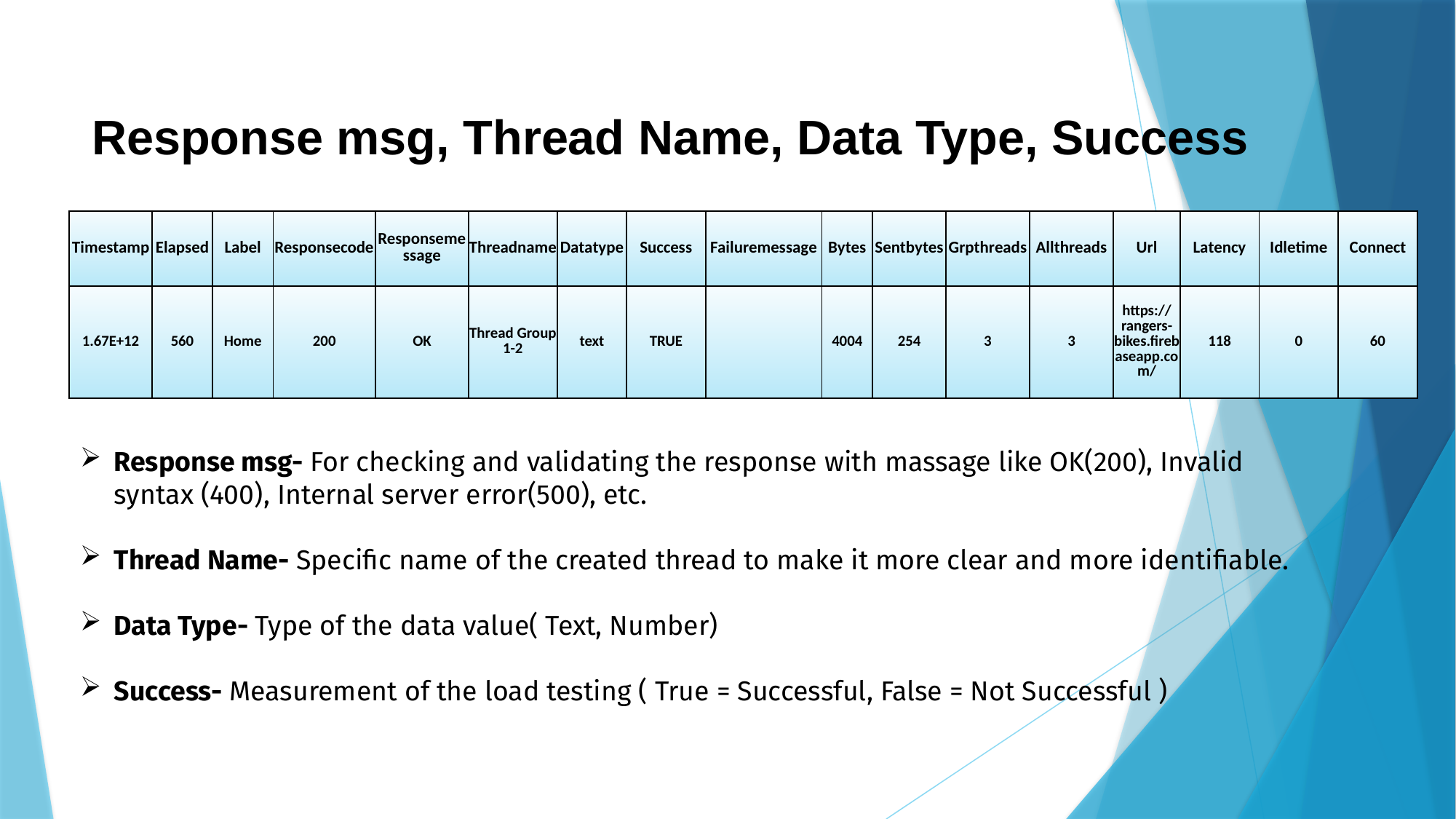

# Response msg, Thread Name, Data Type, Success
| Timestamp | Elapsed | Label | Responsecode | Responsemessage | Threadname | Datatype | Success | Failuremessage | Bytes | Sentbytes | Grpthreads | Allthreads | Url | Latency | Idletime | Connect |
| --- | --- | --- | --- | --- | --- | --- | --- | --- | --- | --- | --- | --- | --- | --- | --- | --- |
| 1.67E+12 | 560 | Home | 200 | OK | Thread Group 1-2 | text | TRUE |  | 4004 | 254 | 3 | 3 | https://rangers-bikes.firebaseapp.com/ | 118 | 0 | 60 |
Response msg- For checking and validating the response with massage like OK(200), Invalid syntax (400), Internal server error(500), etc.

Thread Name- Specific name of the created thread to make it more clear and more identifiable.

Data Type- Type of the data value( Text, Number)

Success- Measurement of the load testing ( True = Successful, False = Not Successful )